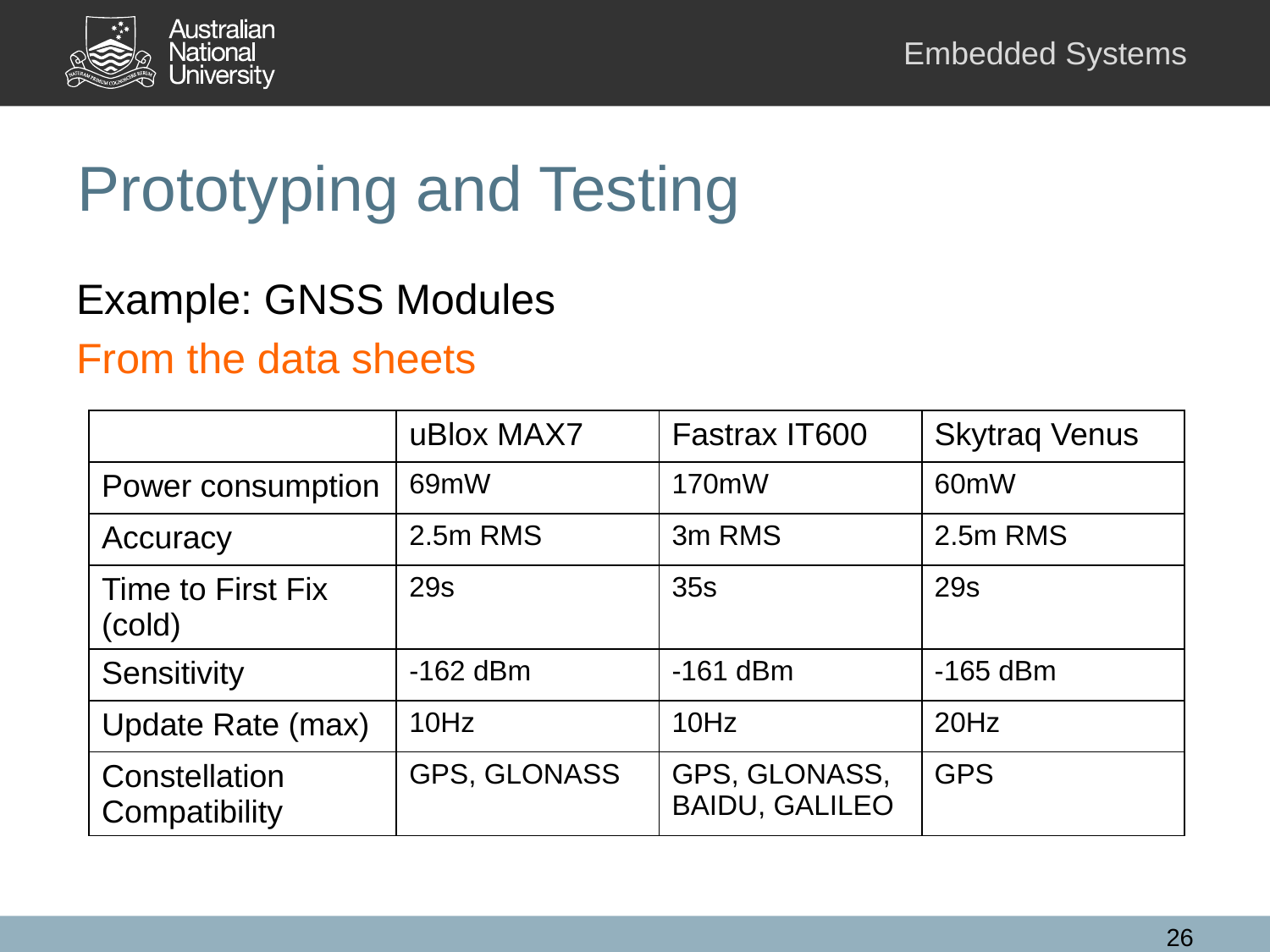

# Prototyping and Testing
Example: GNSS Modules
From the data sheets
|  | uBlox MAX7 | Fastrax IT600 | Skytraq Venus |
| --- | --- | --- | --- |
| Power consumption | 69mW | 170mW | 60mW |
| Accuracy | 2.5m RMS | 3m RMS | 2.5m RMS |
| Time to First Fix (cold) | 29s | 35s | 29s |
| Sensitivity | -162 dBm | -161 dBm | -165 dBm |
| Update Rate (max) | 10Hz | 10Hz | 20Hz |
| Constellation Compatibility | GPS, GLONASS | GPS, GLONASS, BAIDU, GALILEO | GPS |
26